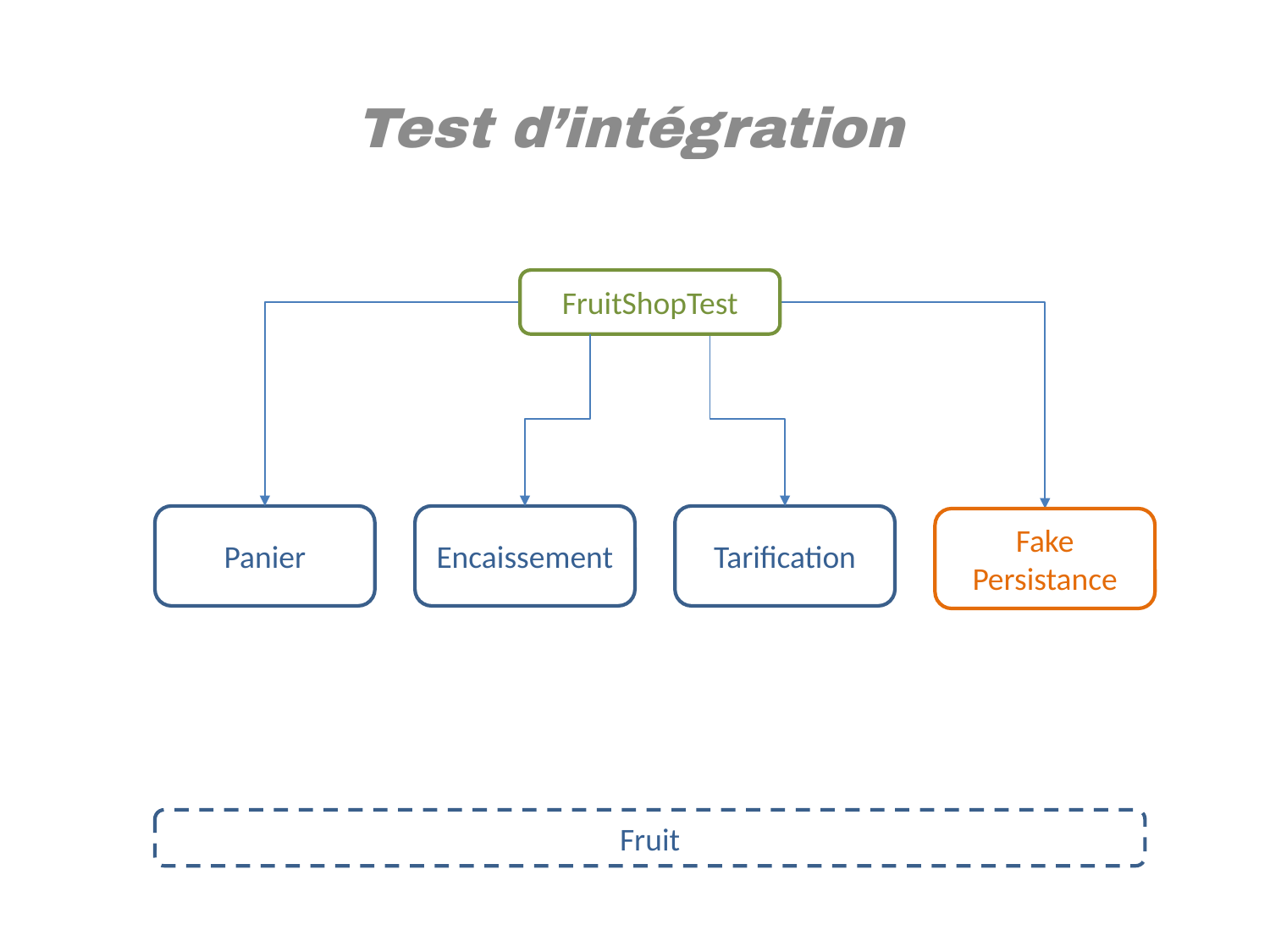

Test d’intégration
FruitShopTest
Panier
Encaissement
Tarification
Fake
Persistance
Fruit